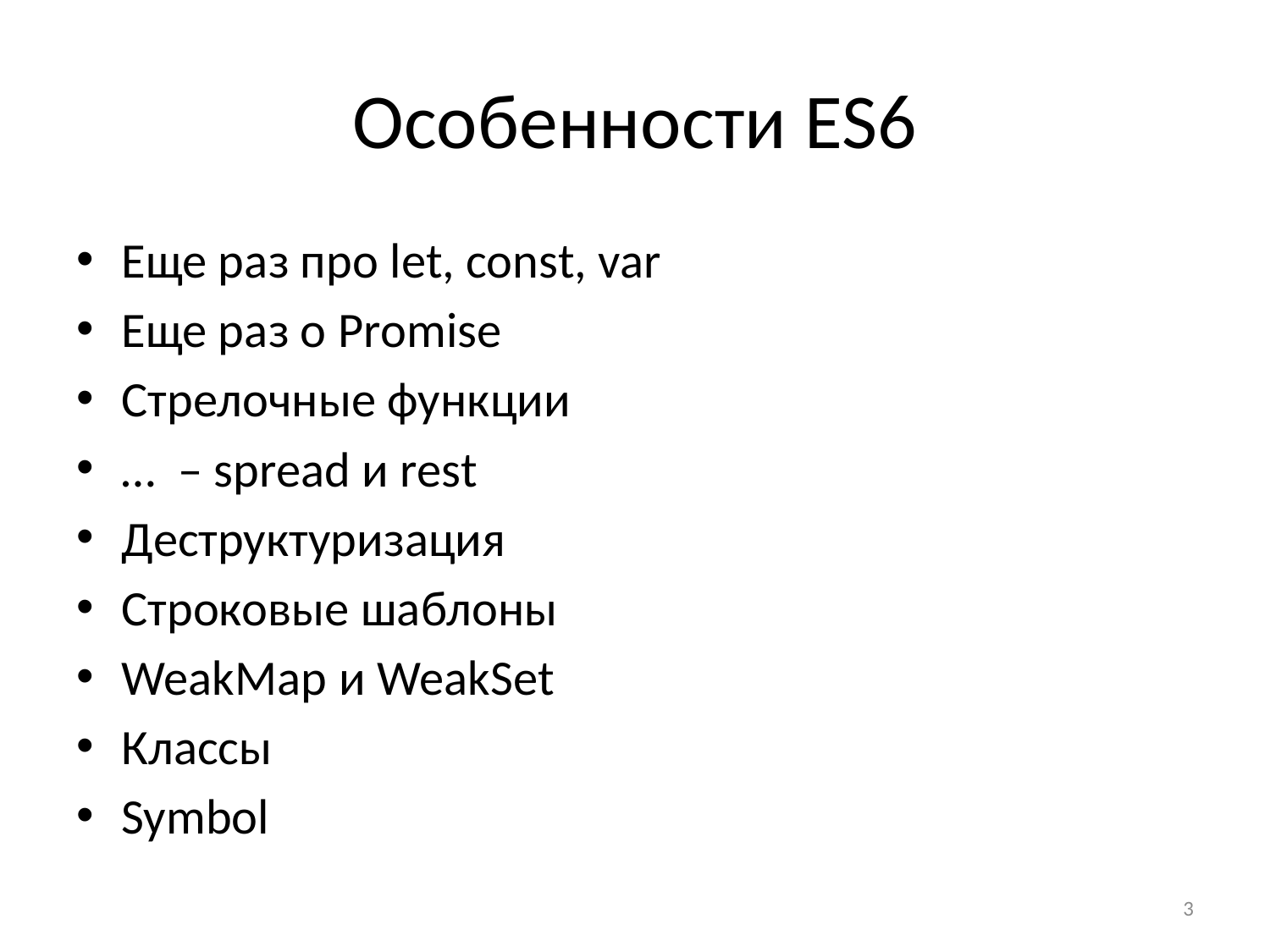

# Особенности ES6
Еще раз про let, const, var
Еще раз о Promise
Стрелочные функции
…  – spread и rest
Деструктуризация
Строковые шаблоны
WeakMap и WeakSet
Классы
Symbol

3